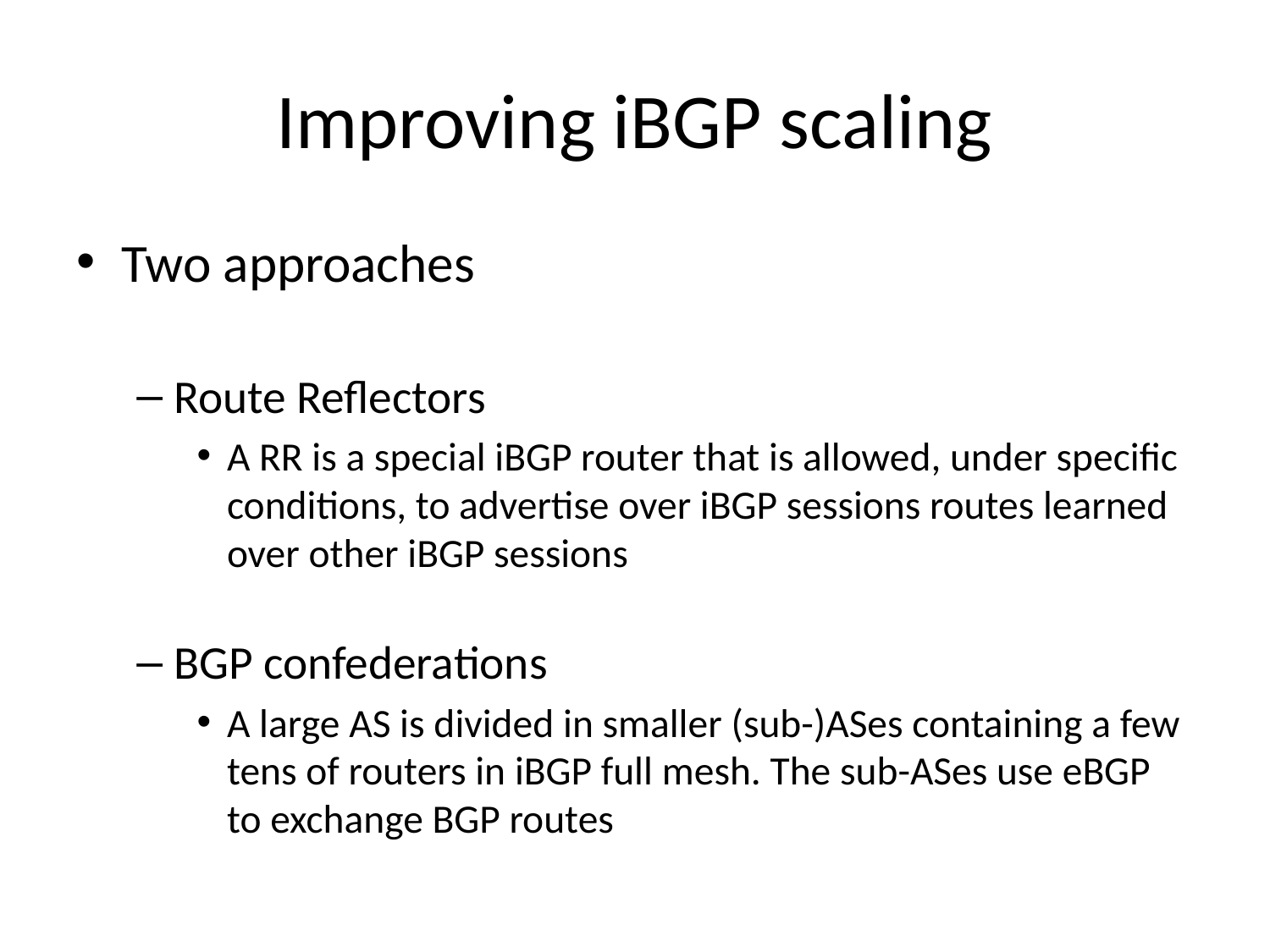

# Improving iBGP scaling
Two approaches
Route Reflectors
A RR is a special iBGP router that is allowed, under specific conditions, to advertise over iBGP sessions routes learned over other iBGP sessions
BGP confederations
A large AS is divided in smaller (sub-)ASes containing a few tens of routers in iBGP full mesh. The sub-ASes use eBGP to exchange BGP routes